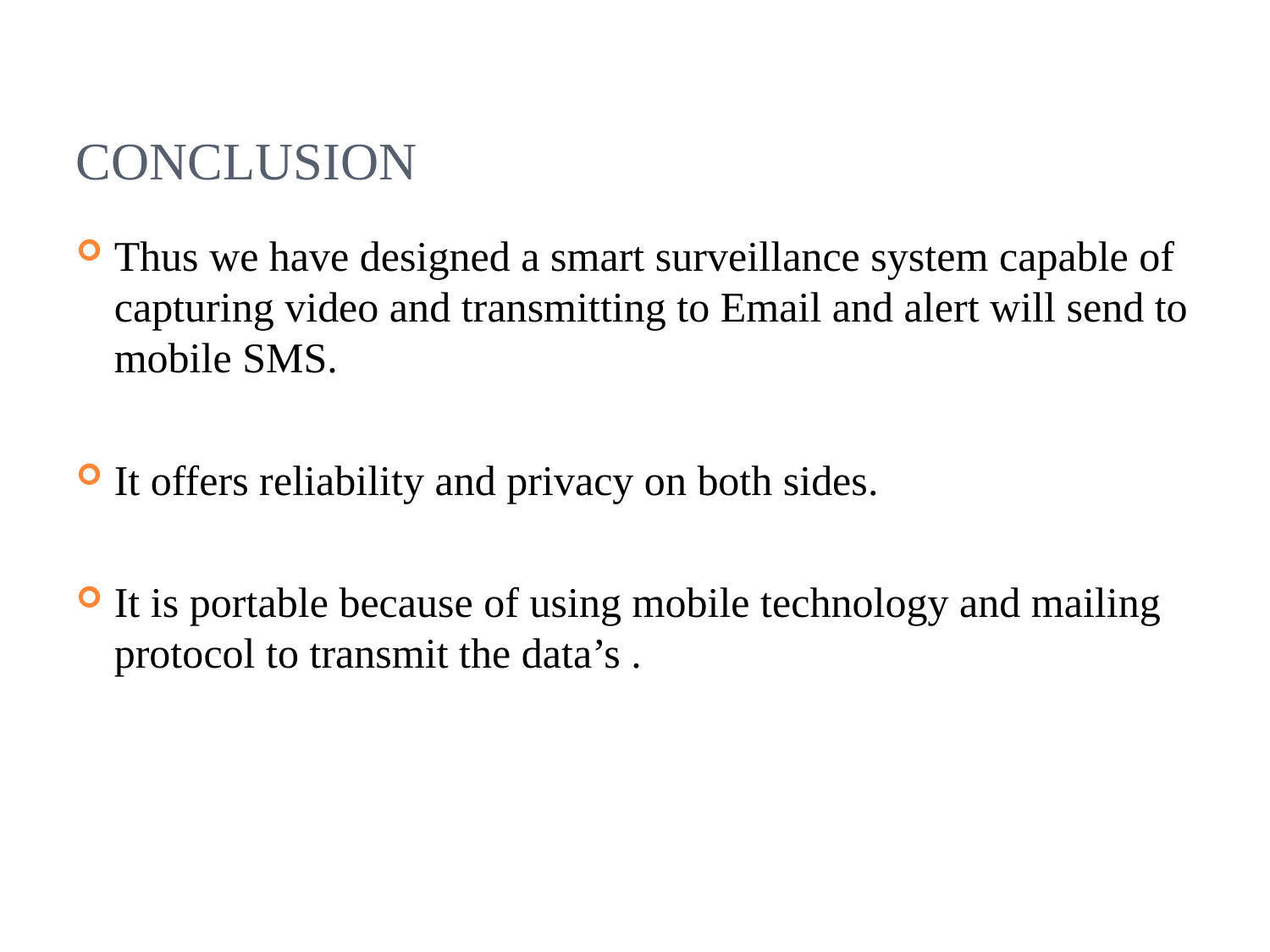

CONCLUSION
Thus we have designed a smart surveillance system capable of capturing video and transmitting to Email and alert will send to mobile SMS.

It offers reliability and privacy on both sides.

It is portable because of using mobile technology and mailing protocol to transmit the data’s .